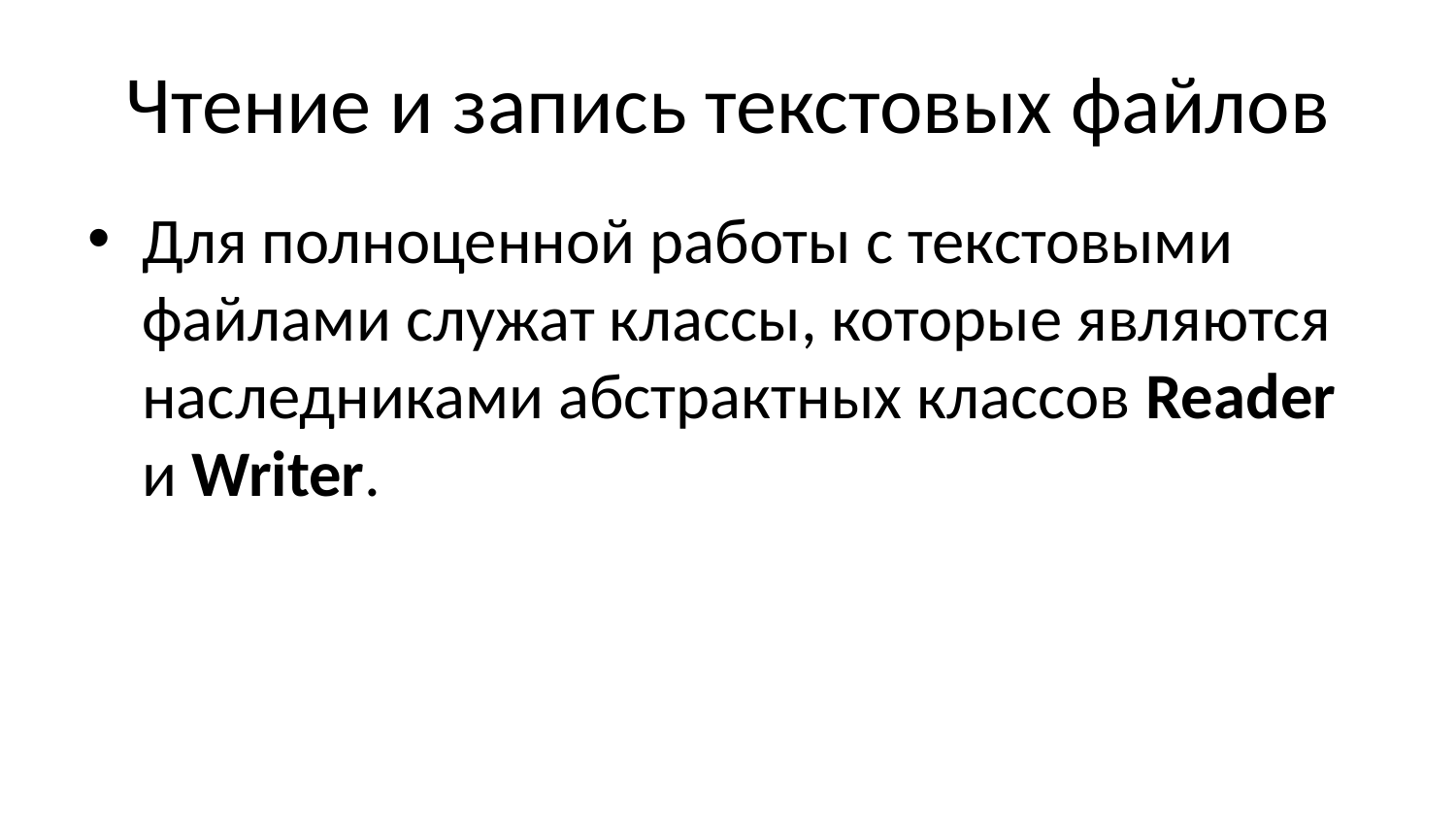

# Чтение и запись текстовых файлов
Для полноценной работы с текстовыми файлами служат классы, которые являются наследниками абстрактных классов Reader и Writer.